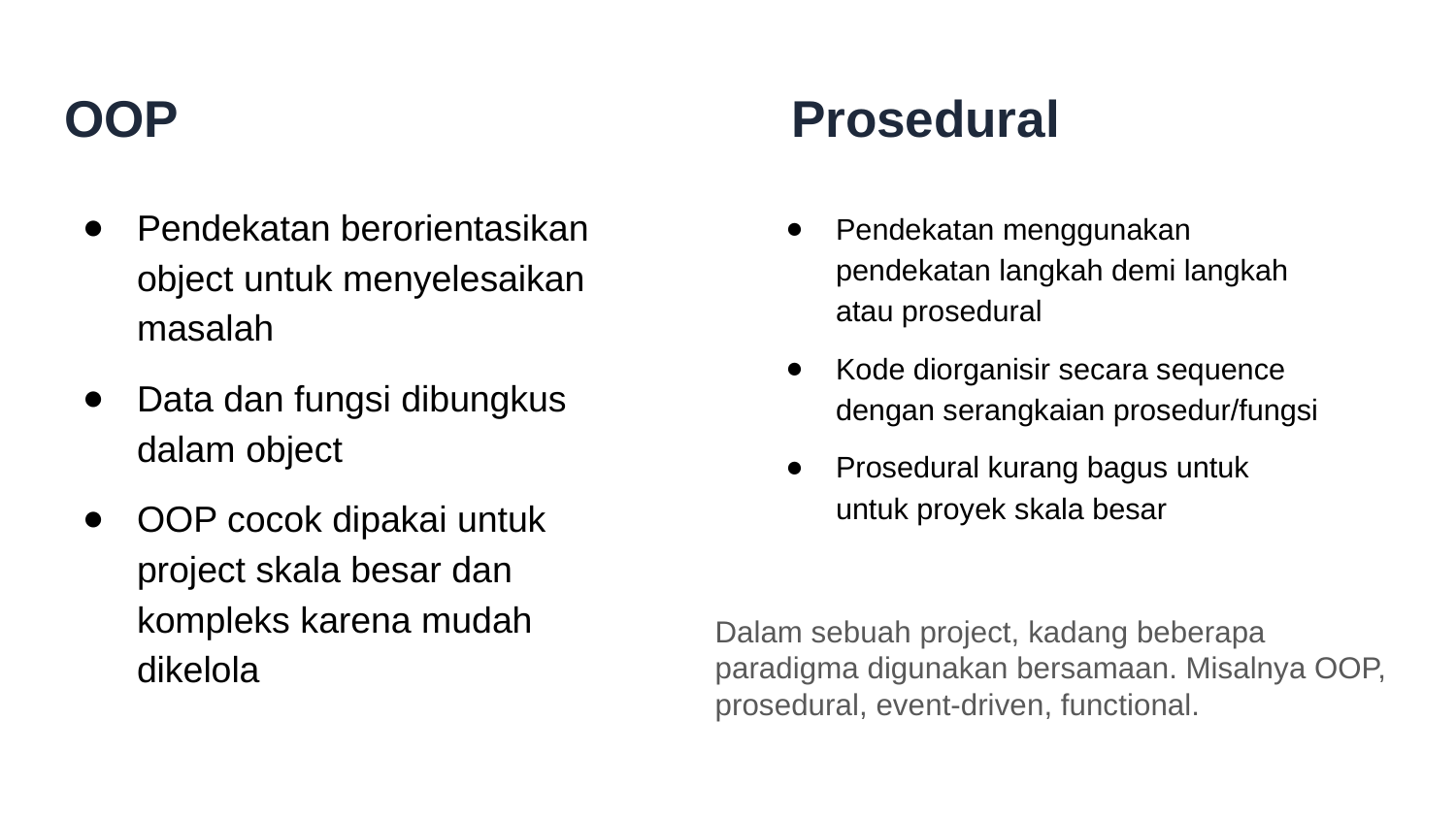

# OOP
Prosedural
Pendekatan berorientasikan object untuk menyelesaikan masalah
Data dan fungsi dibungkus dalam object
OOP cocok dipakai untuk project skala besar dan kompleks karena mudah dikelola
Pendekatan menggunakan pendekatan langkah demi langkah atau prosedural
Kode diorganisir secara sequence dengan serangkaian prosedur/fungsi
Prosedural kurang bagus untuk untuk proyek skala besar
Dalam sebuah project, kadang beberapa paradigma digunakan bersamaan. Misalnya OOP, prosedural, event-driven, functional.